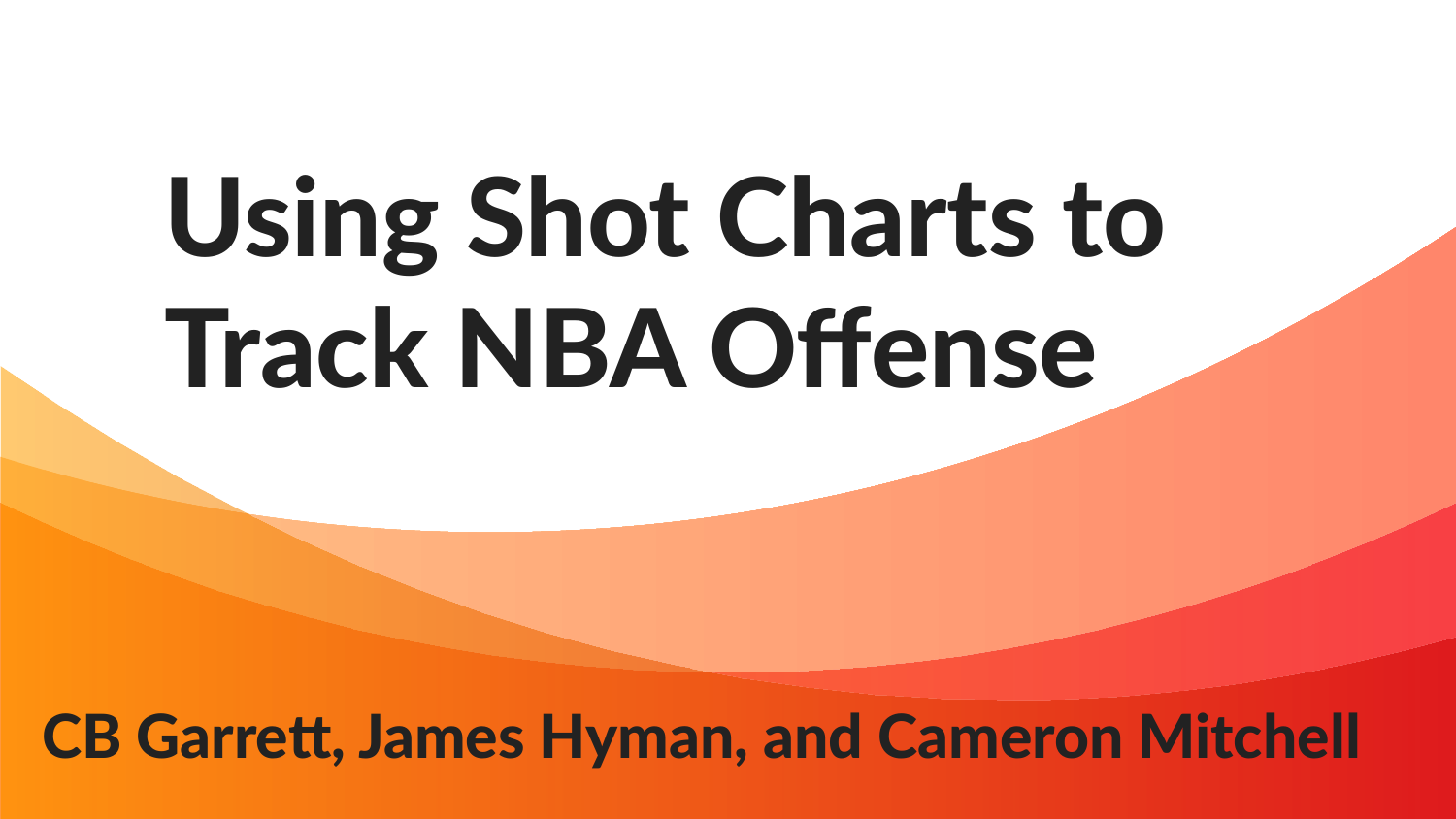

# Using Shot Charts to Track NBA Offense
CB Garrett, James Hyman, and Cameron Mitchell